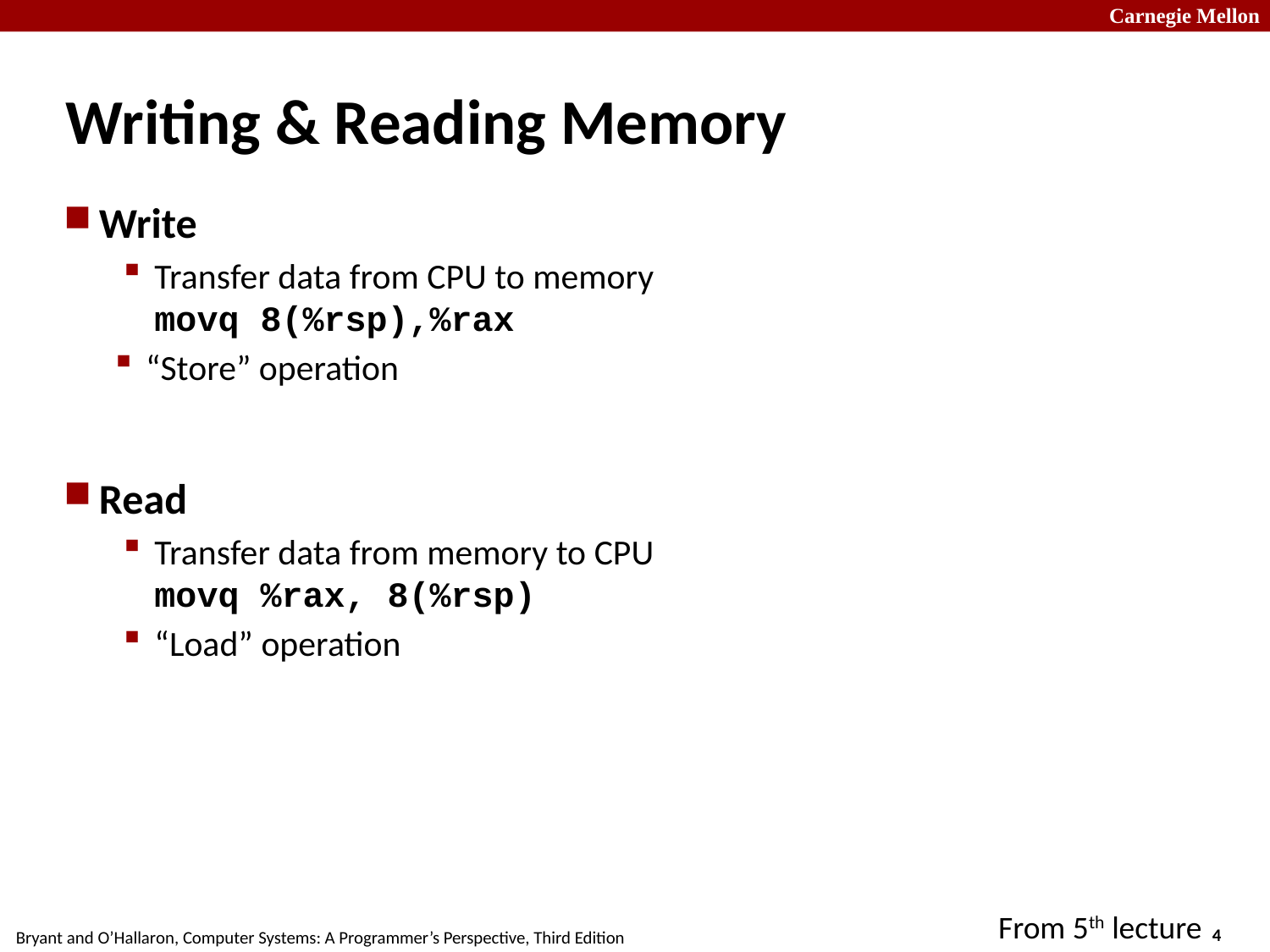

# Writing & Reading Memory
Write
Transfer data from CPU to memory
movq 8(%rsp),%rax
“Store” operation

Read
Transfer data from memory to CPU
movq %rax, 8(%rsp)
“Load” operation
From 5th lecture